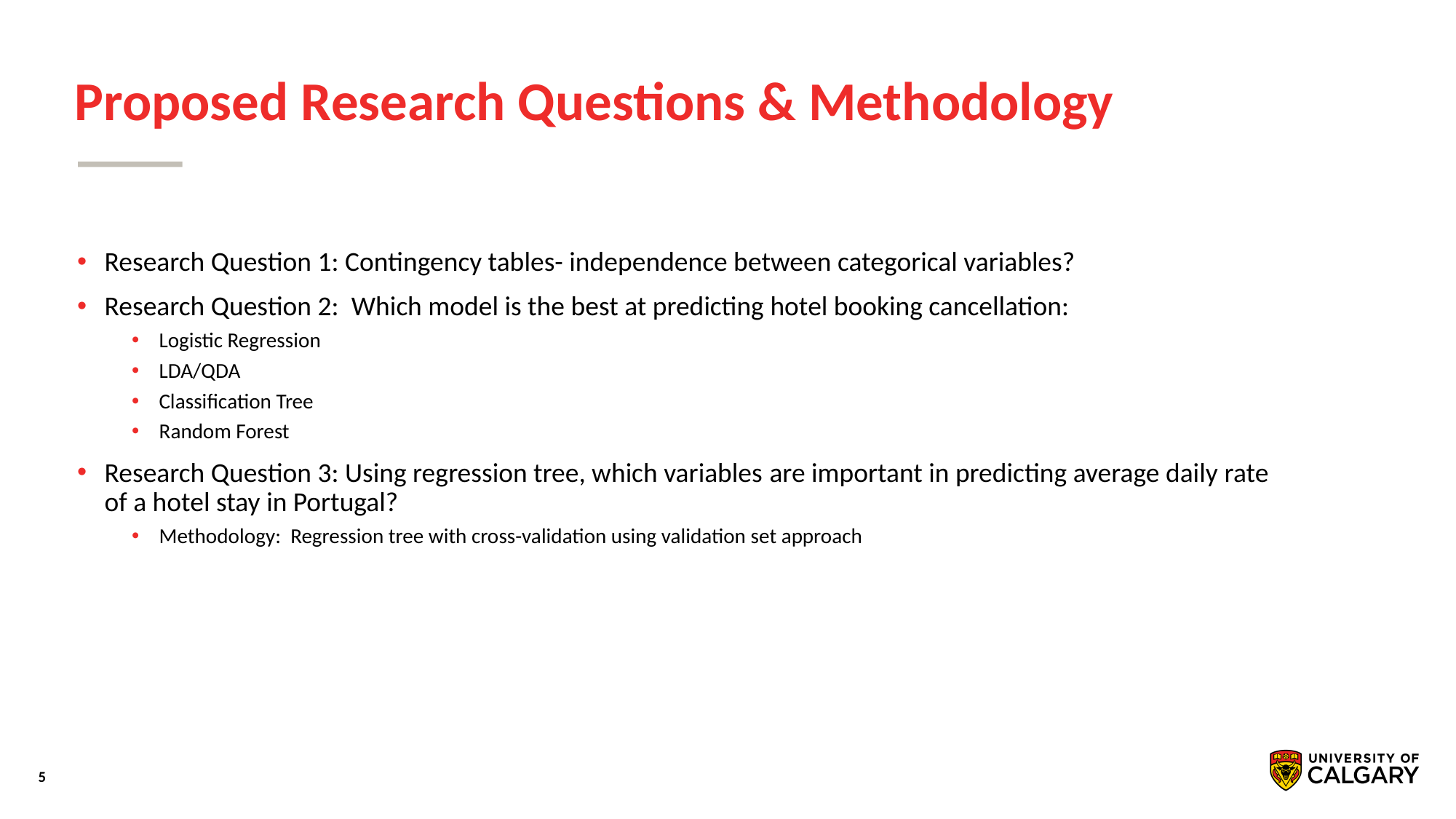

# Proposed Research Questions & Methodology

Research Question 1: Contingency tables- independence between categorical variables?
Research Question 2:  Which model is the best at predicting hotel booking cancellation:
Logistic Regression
LDA/QDA
Classification Tree
Random Forest
Research Question 3: Using regression tree, which variables are important in predicting average daily rate of a hotel stay in Portugal?
Methodology:  Regression tree with cross-validation using validation set approach